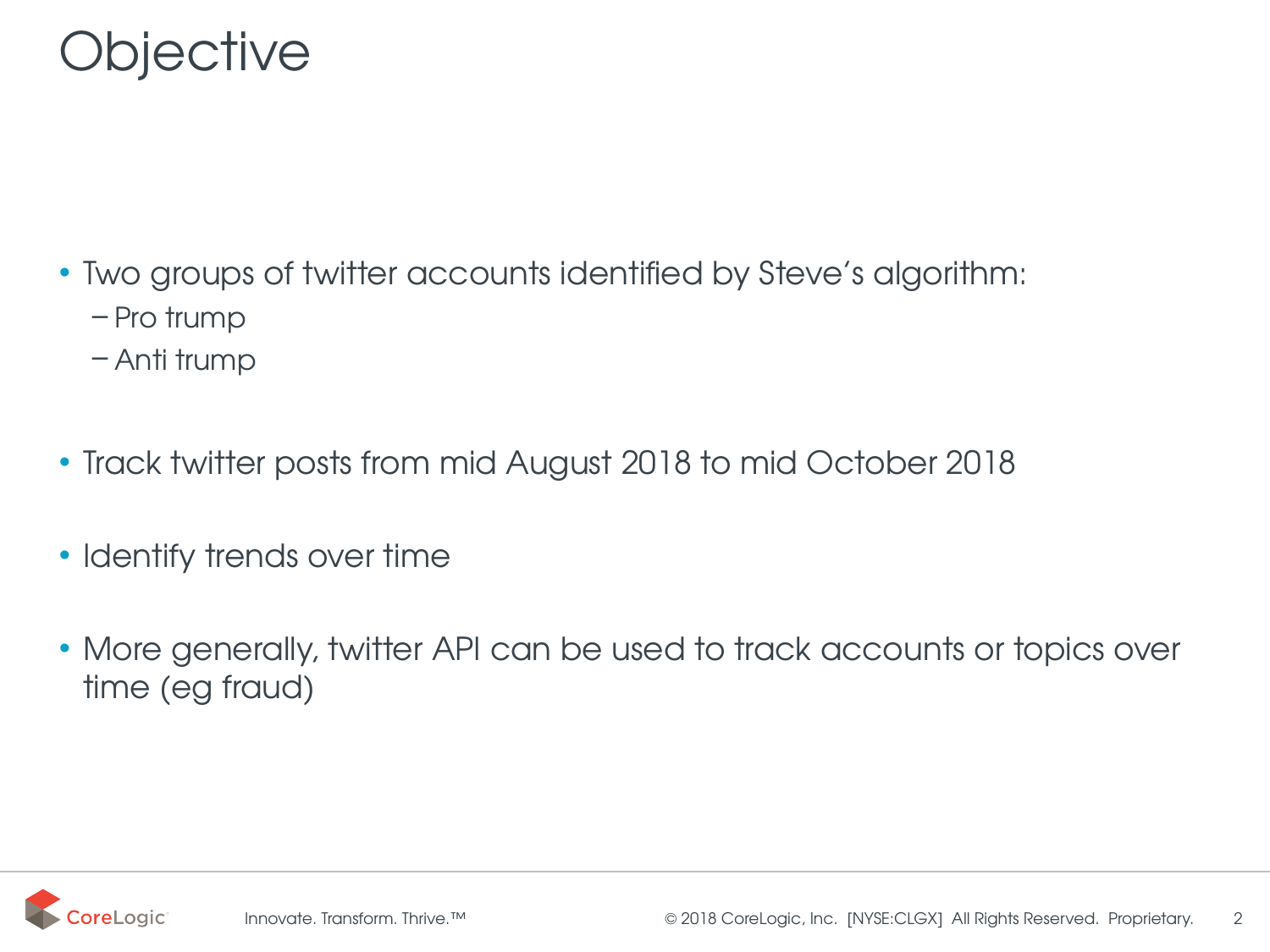

# Objective
Two groups of twitter accounts identified by Steve’s algorithm:
Pro trump
Anti trump

Track twitter posts from mid August 2018 to mid October 2018

Identify trends over time

More generally, twitter API can be used to track accounts or topics over time (eg fraud)
2